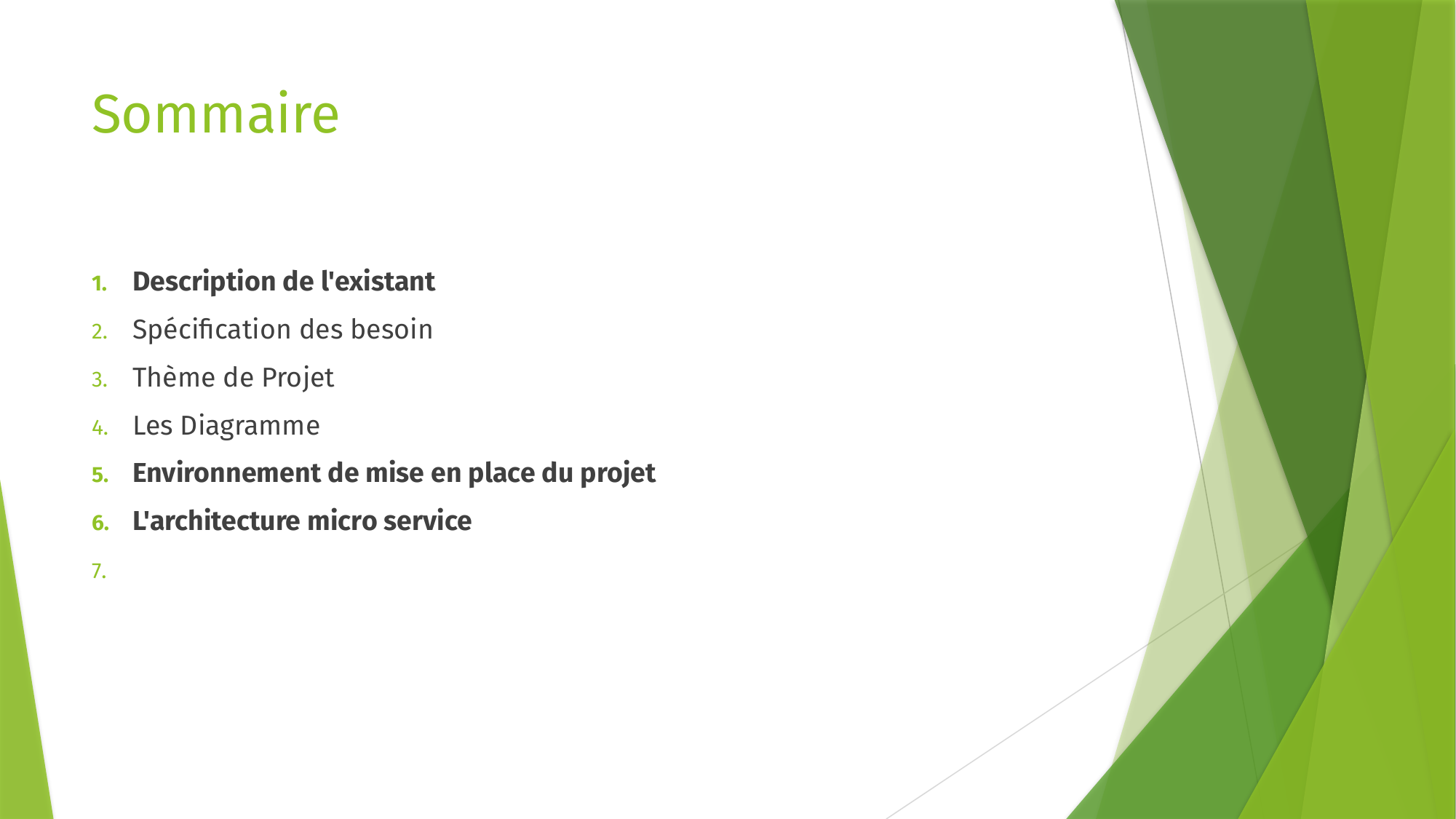

# Sommaire
Description de l'existant
Spécification des besoin
Thème de Projet
Les Diagramme
Environnement de mise en place du projet
L'architecture micro service